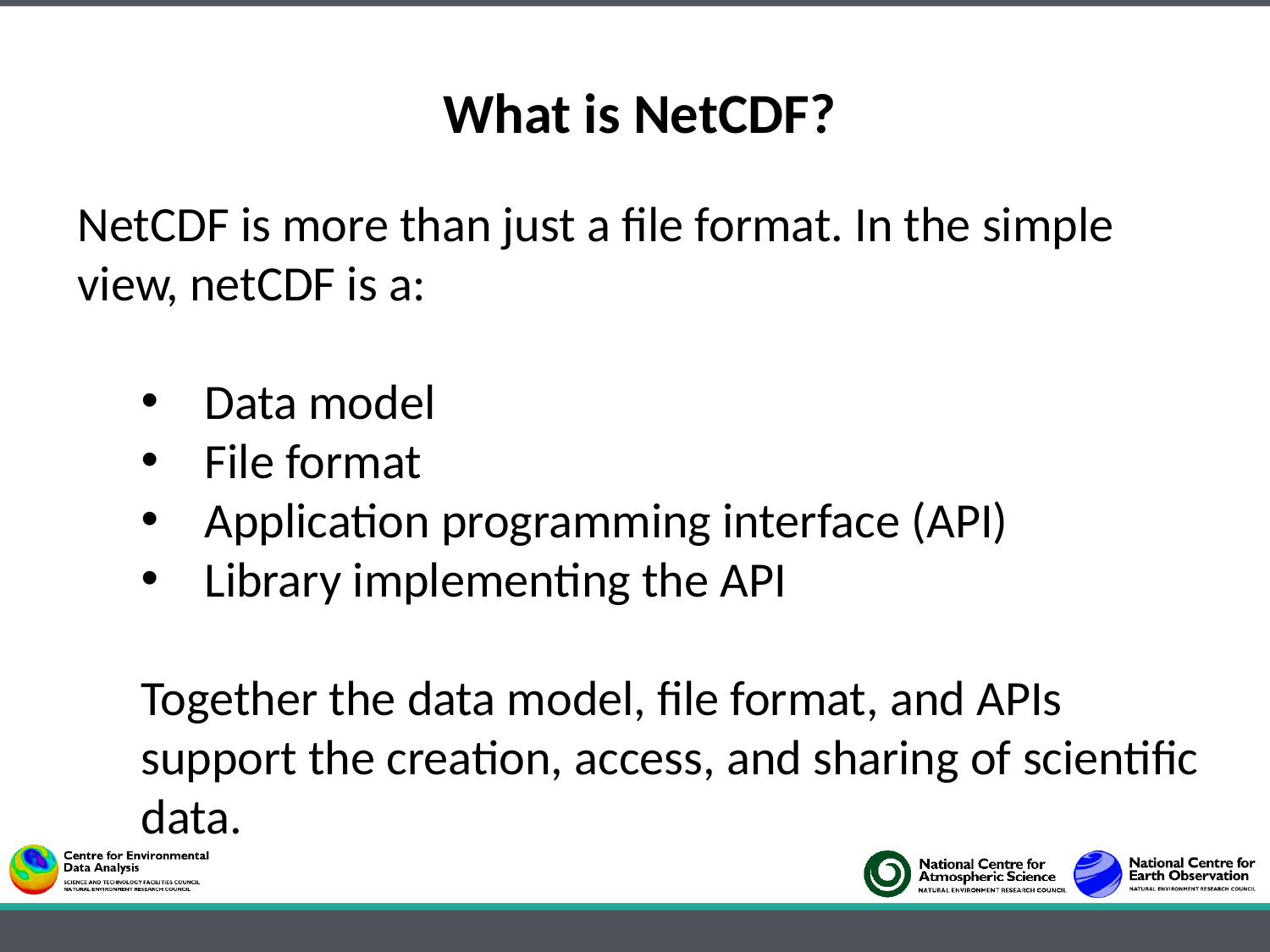

What is NetCDF?
NetCDF is more than just a file format. In the simple view, netCDF is a:

Data model
File format
Application programming interface (API)
Library implementing the API

Together the data model, file format, and APIs support the creation, access, and sharing of scientific data.